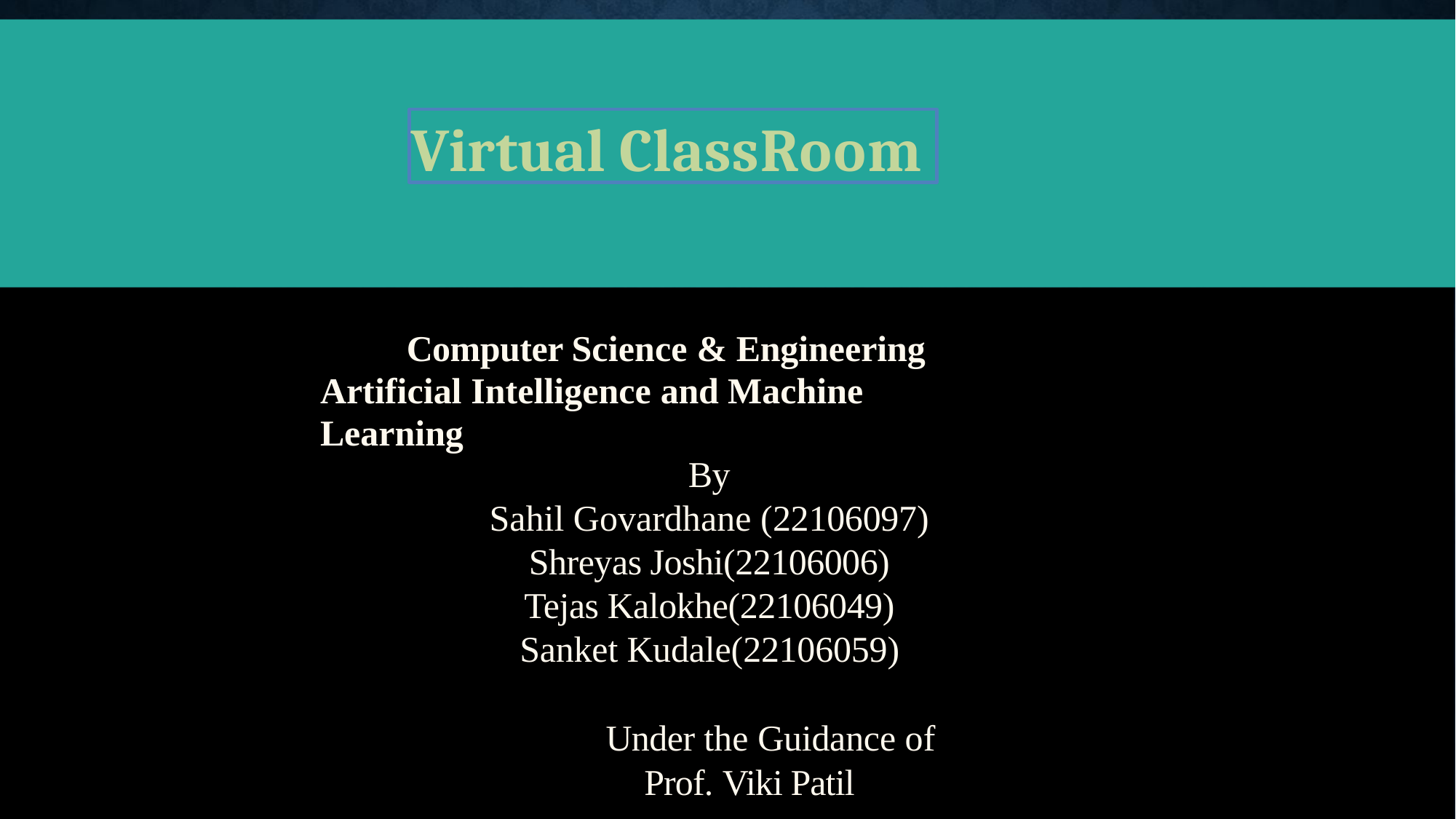

# Virtual ClassRoom

Computer Science & Engineering  Artificial Intelligence and Machine Learning
By
Sahil Govardhane (22106097)
Shreyas Joshi(22106006)
Tejas Kalokhe(22106049)
Sanket Kudale(22106059)

                       Under the Guidance of
                                     Prof. Viki Patil